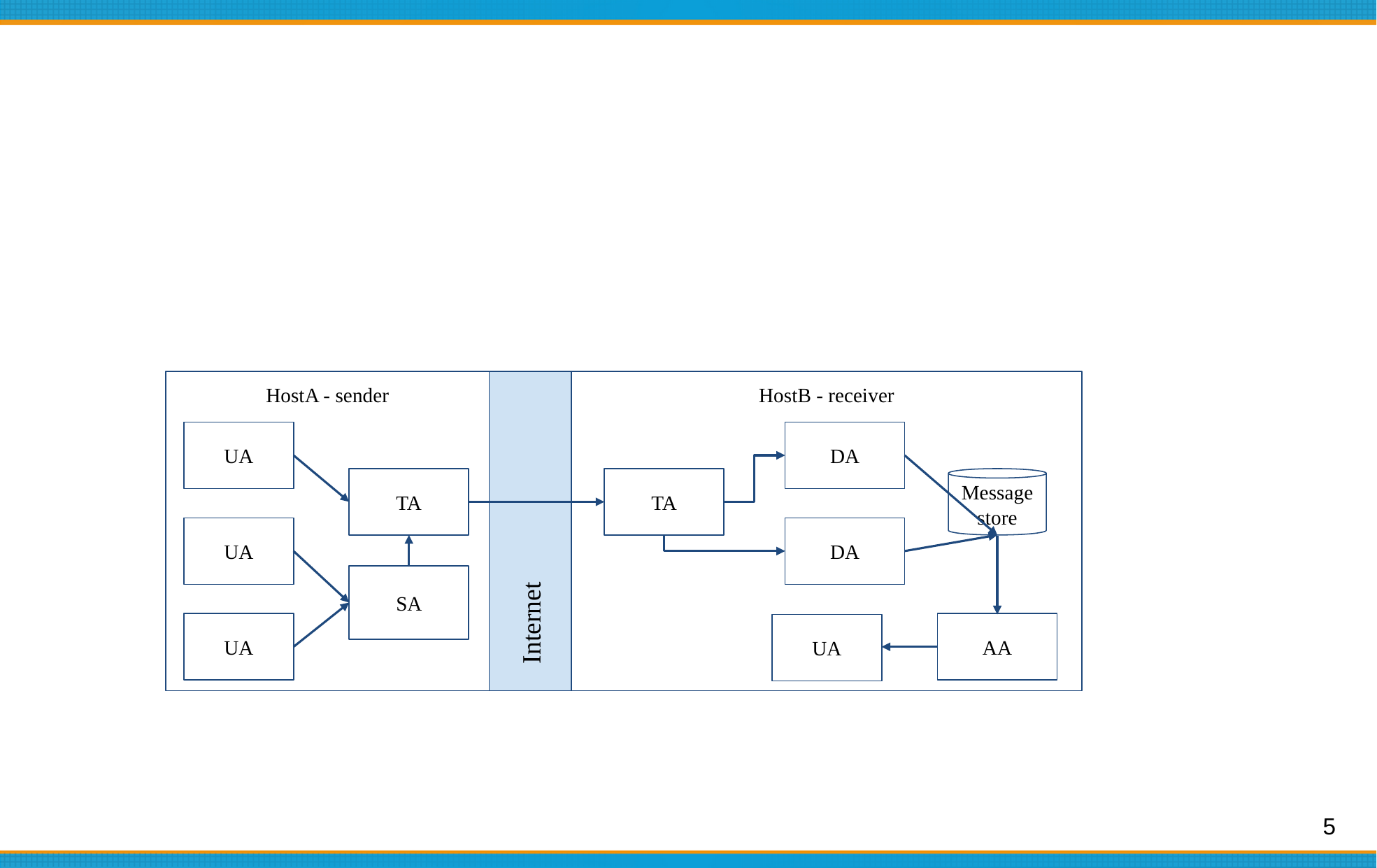

HostA - sender

Internet
HostB - receiver
UA
DA
TA
TA
Message
store
UA
DA
SA
UA
AA
UA
5